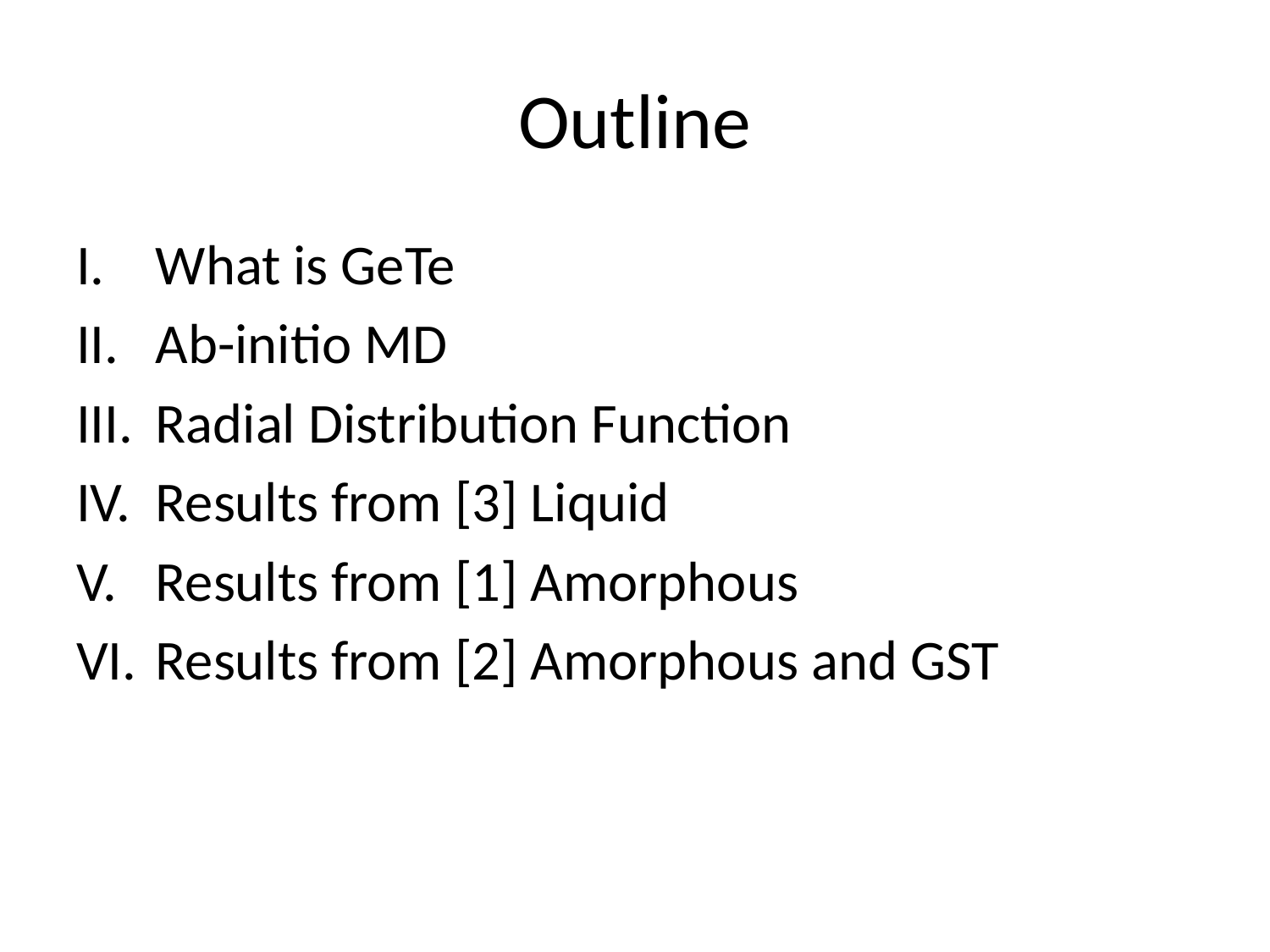

# Outline
What is GeTe
Ab-initio MD
Radial Distribution Function
Results from [3] Liquid
Results from [1] Amorphous
Results from [2] Amorphous and GST